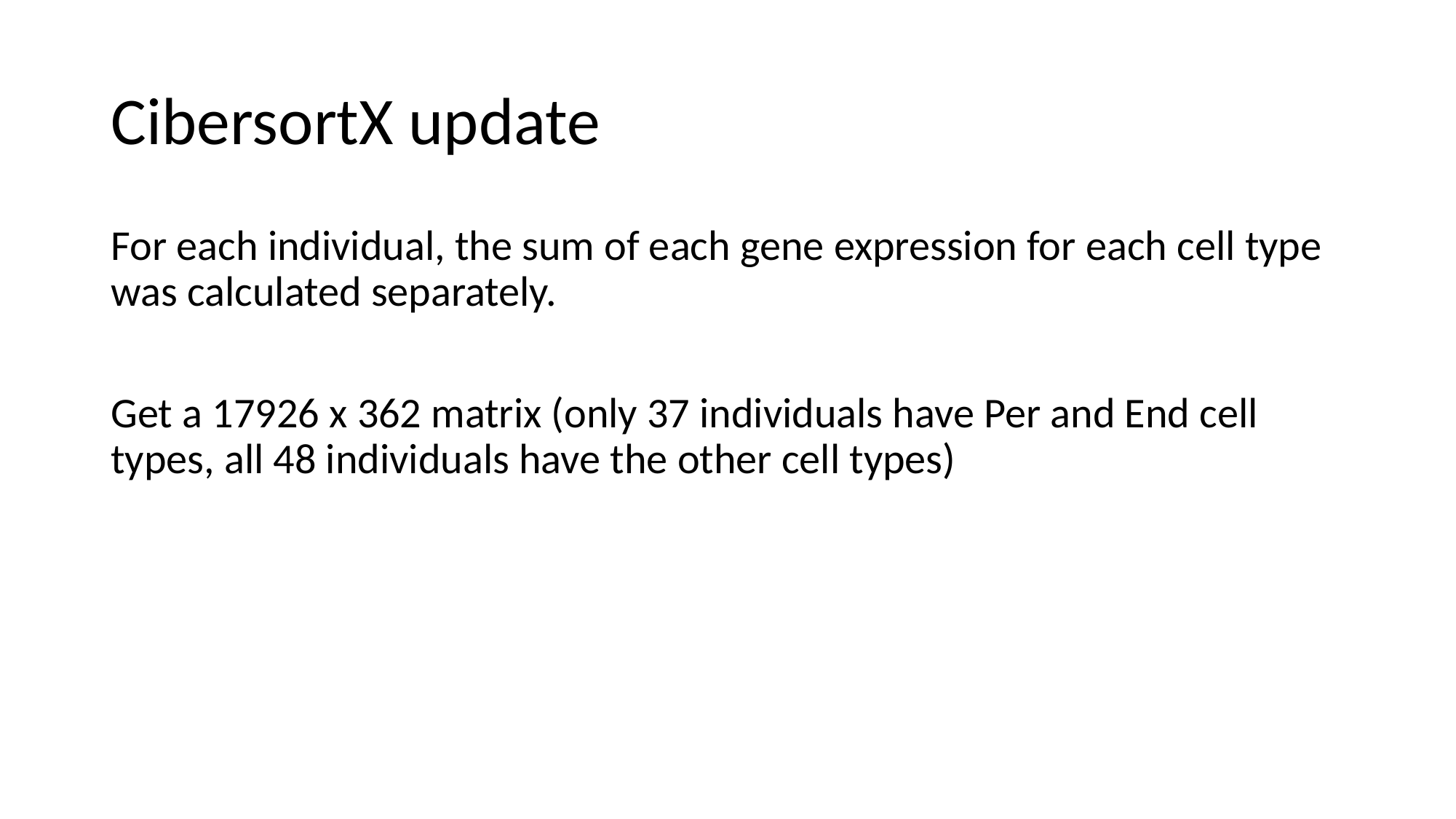

# CibersortX update
For each individual, the sum of each gene expression for each cell type was calculated separately.

Get a 17926 x 362 matrix (only 37 individuals have Per and End cell types, all 48 individuals have the other cell types)